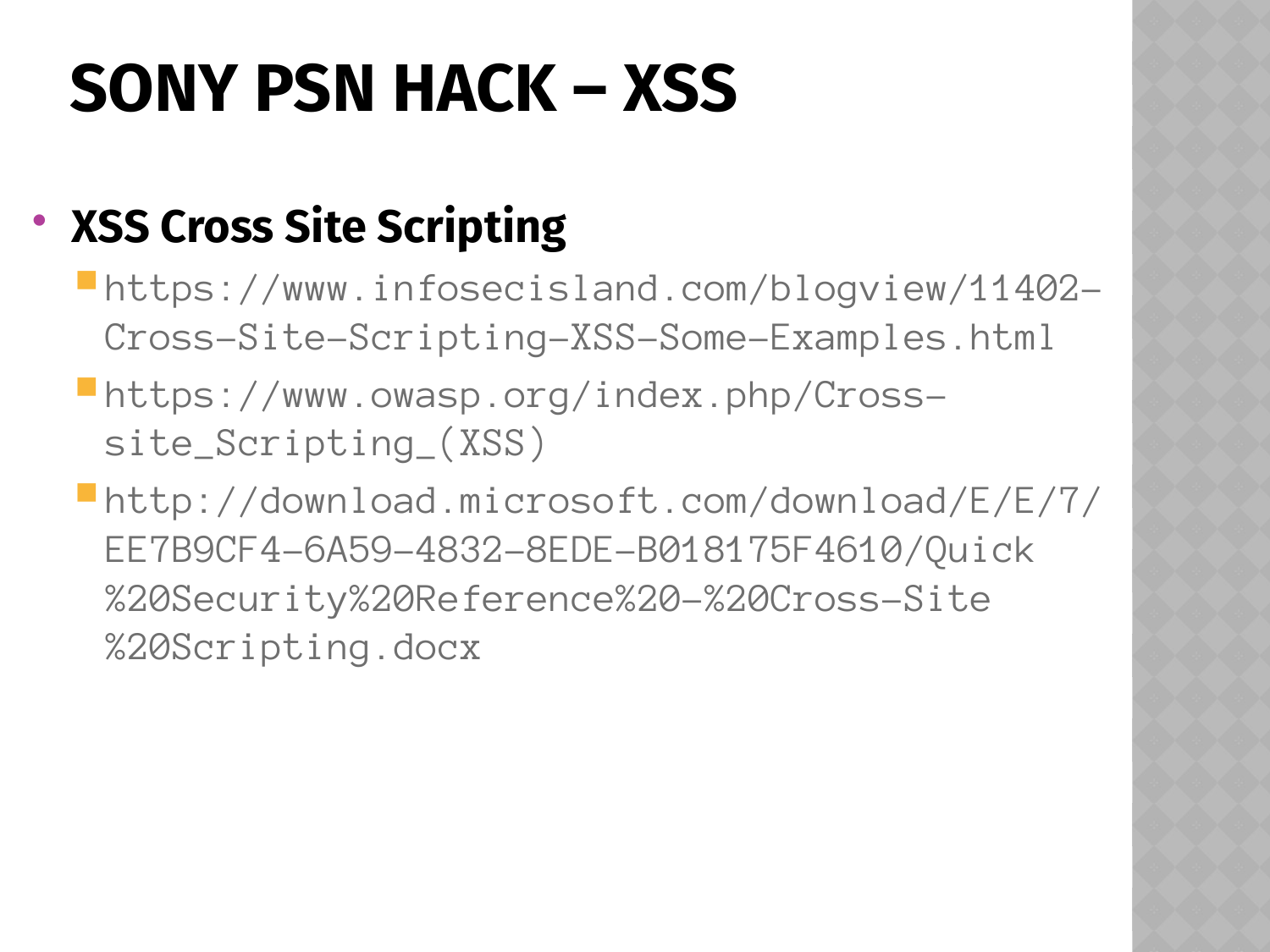

# Sony PSN Hack – XSS
XSS Cross Site Scripting
https://www.infosecisland.com/blogview/11402-Cross-Site-Scripting-XSS-Some-Examples.html
https://www.owasp.org/index.php/Cross-site_Scripting_(XSS)
http://download.microsoft.com/download/E/E/7/EE7B9CF4-6A59-4832-8EDE-B018175F4610/Quick%20Security%20Reference%20-%20Cross-Site%20Scripting.docx